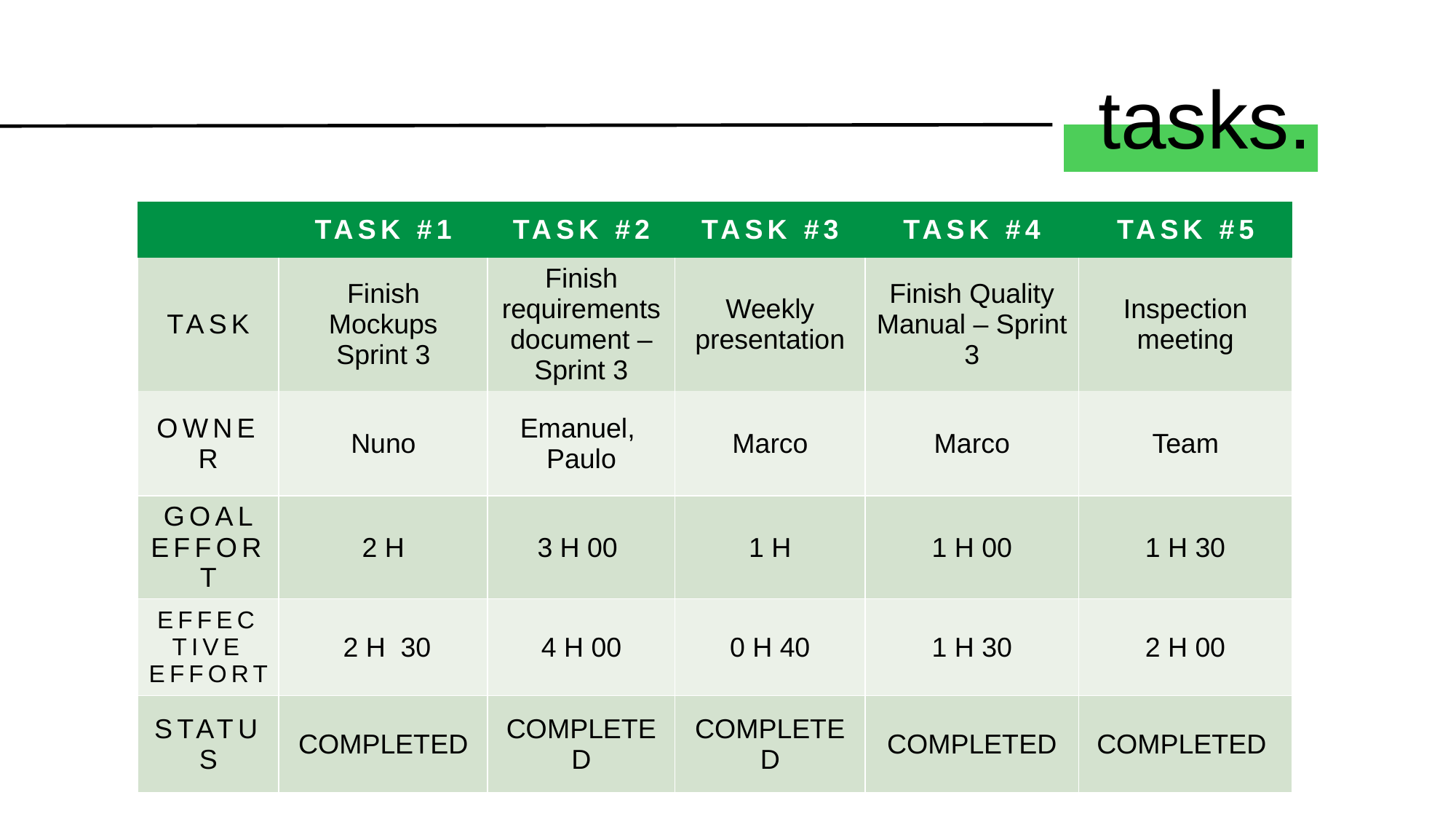

# tasks.

|  | TASK #1 | TASK #2 | TASK #3 | TASK #4 | TASK #5 |
| --- | --- | --- | --- | --- | --- |
| TASK | Finish Mockups Sprint 3 | Finish requirements document – Sprint 3 | Weekly presentation | Finish Quality Manual – Sprint 3 | Inspection meeting |
| OWNER | Nuno | Emanuel, Paulo | Marco | Marco | Team |
| GOAL EFFORT | 2 H | 3 H 00 | 1 H | 1 H 00 | 1 H 30 |
| EFFECTIVE EFFORT | 2 H 30 | 4 H 00 | 0 H 40 | 1 H 30 | 2 H 00 |
| STATUS | COMPLETED | COMPLETED | COMPLETED | COMPLETED | COMPLETED |